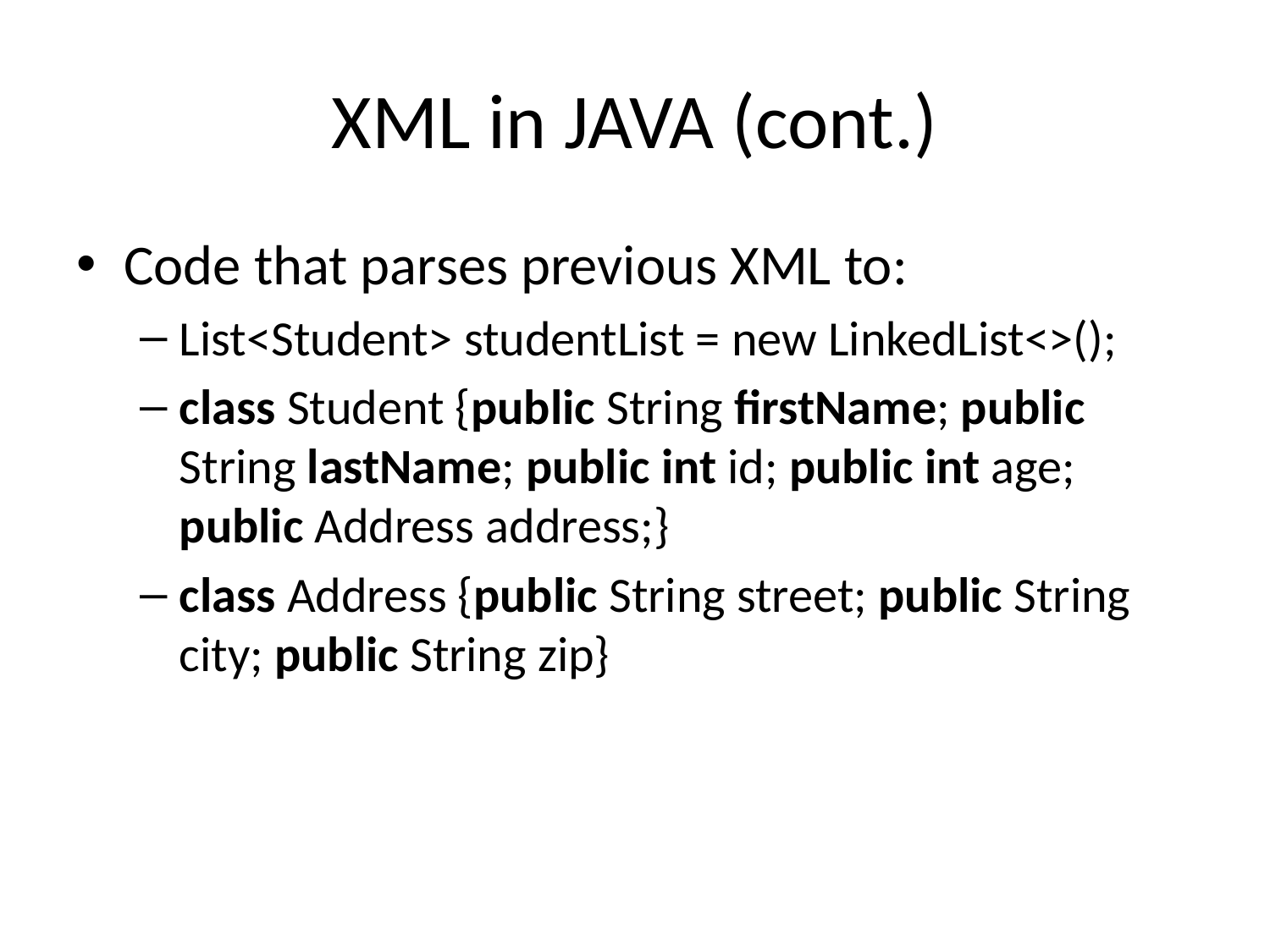

# XML in JAVA (cont.)
Code that parses previous XML to:
List<Student> studentList = new LinkedList<>();
class Student {public String firstName; public String lastName; public int id; public int age; public Address address;}
class Address {public String street; public String city; public String zip}